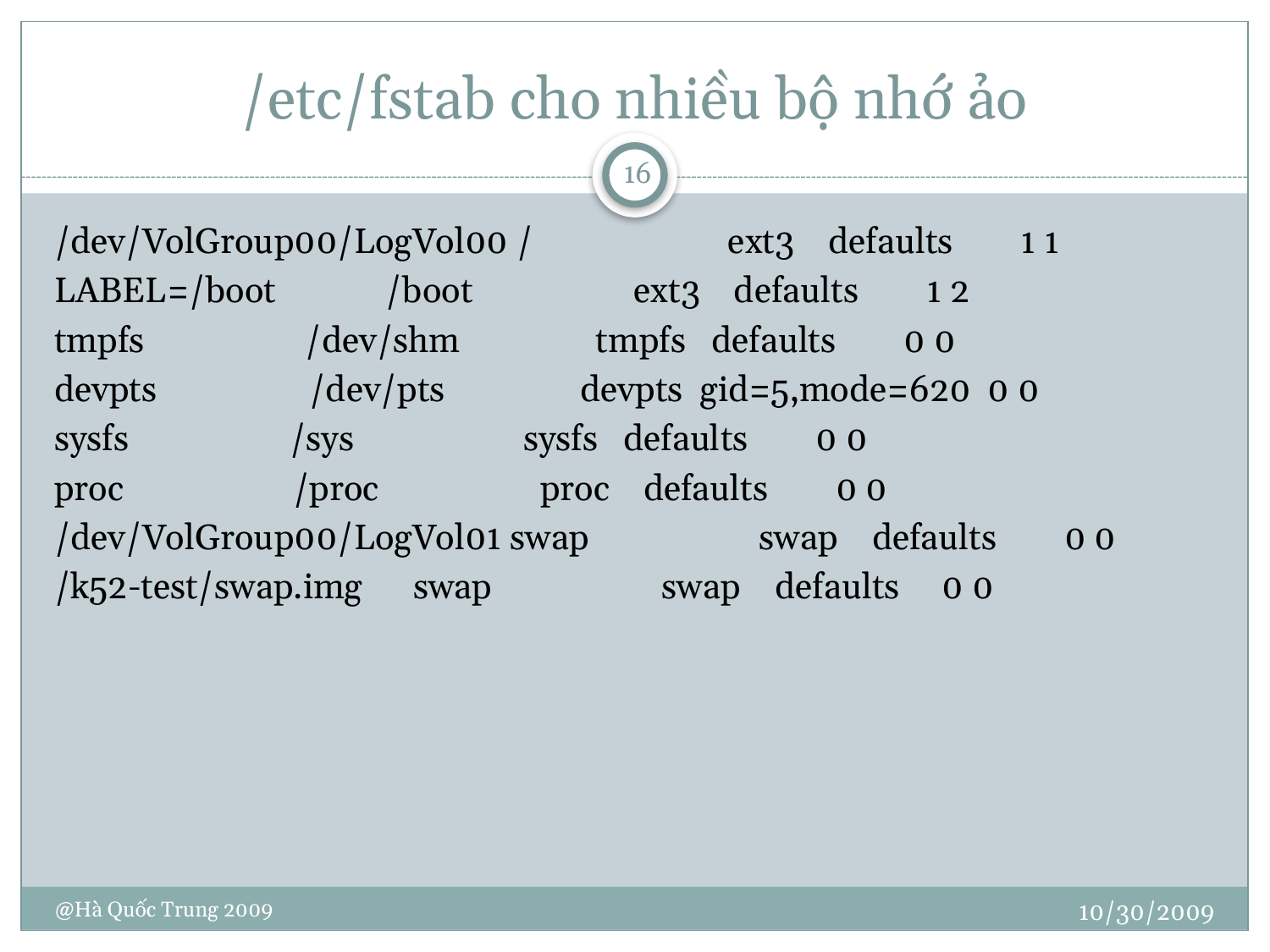

# /etc/fstab cho nhiều bộ nhớ ảo
16
/dev/VolGroup00/LogVol00 /                       ext3    defaults        1 1
LABEL=/boot             /boot                   ext3    defaults        1 2
tmpfs                   /dev/shm                tmpfs   defaults        0 0
devpts                  /dev/pts                devpts  gid=5,mode=620  0 0
sysfs                   /sys                    sysfs   defaults        0 0
proc                    /proc                   proc    defaults        0 0
/dev/VolGroup00/LogVol01 swap                    swap    defaults        0 0
/k52-test/swap.img      swap                    swap    defaults     0 0
10/30/2009
@Hà Quốc Trung 2009